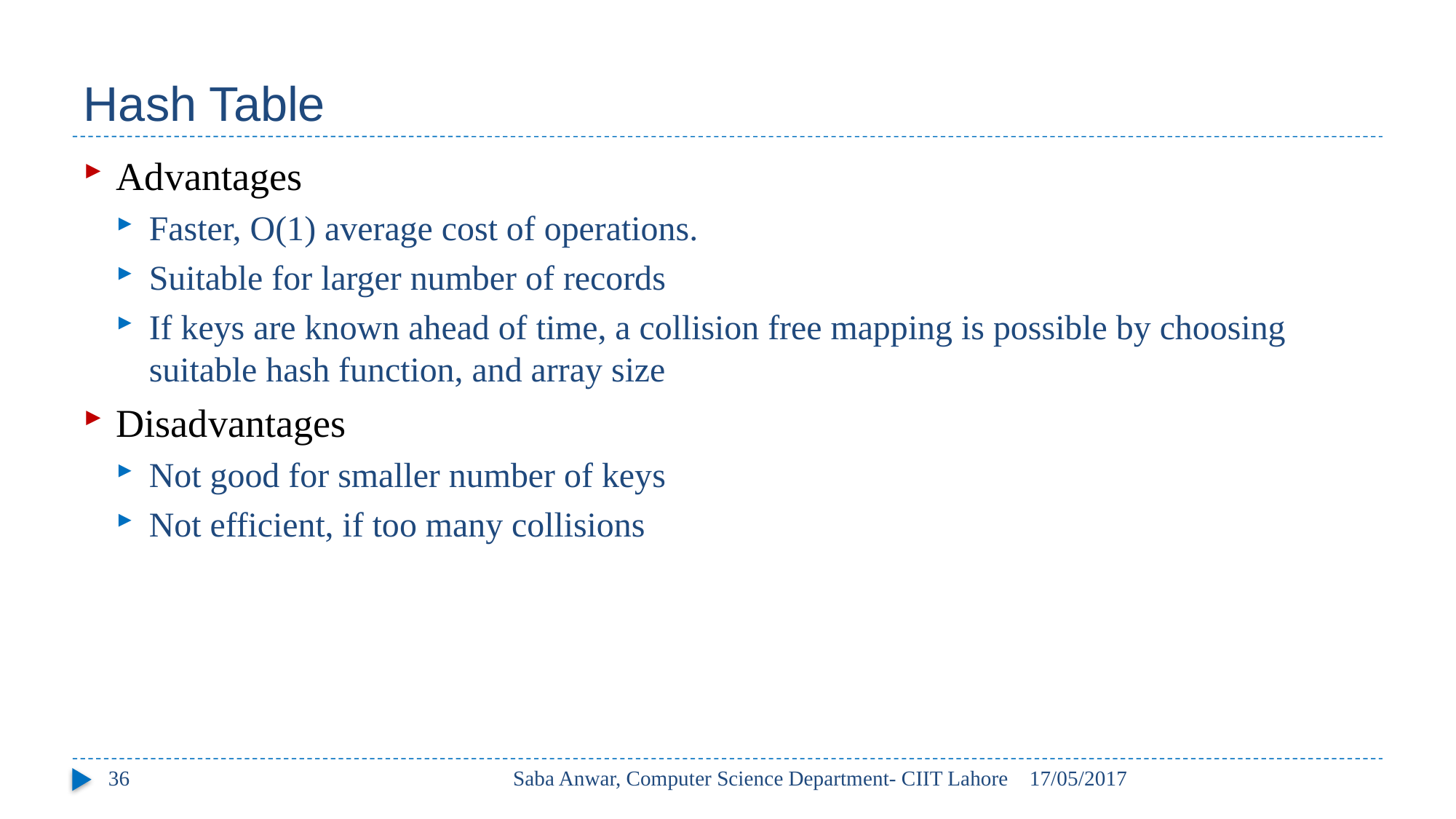

# Hash Table
Advantages
Faster, O(1) average cost of operations.
Suitable for larger number of records
If keys are known ahead of time, a collision free mapping is possible by choosing suitable hash function, and array size
Disadvantages
Not good for smaller number of keys
Not efficient, if too many collisions

36
Saba Anwar, Computer Science Department- CIIT Lahore
17/05/2017